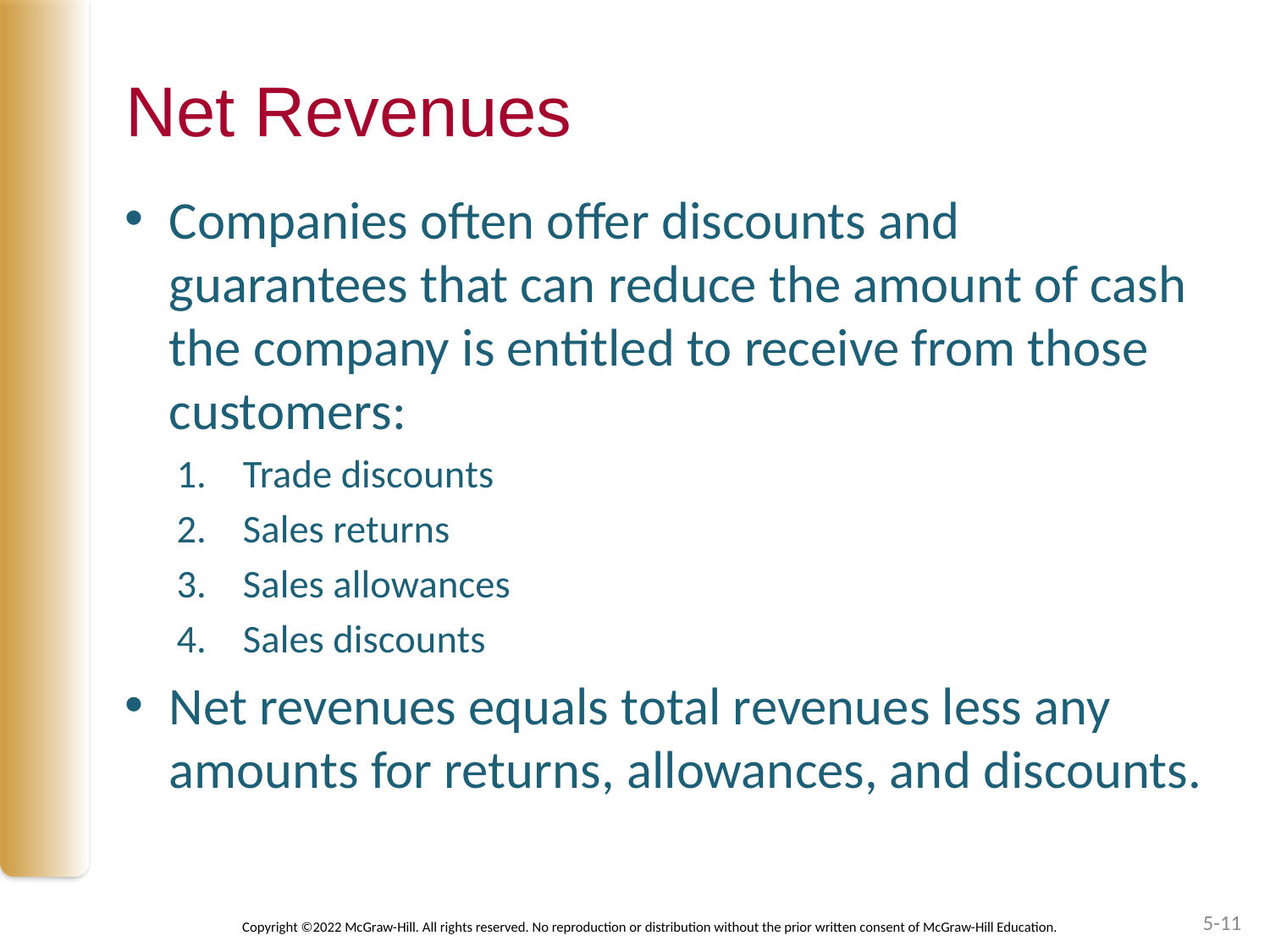

# Net Revenues
Companies often offer discounts and guarantees that can reduce the amount of cash the company is entitled to receive from those customers:
Trade discounts
Sales returns
Sales allowances
Sales discounts
Net revenues equals total revenues less any amounts for returns, allowances, and discounts.
5-11
Copyright ©2022 McGraw-Hill. All rights reserved. No reproduction or distribution without the prior written consent of McGraw-Hill Education.